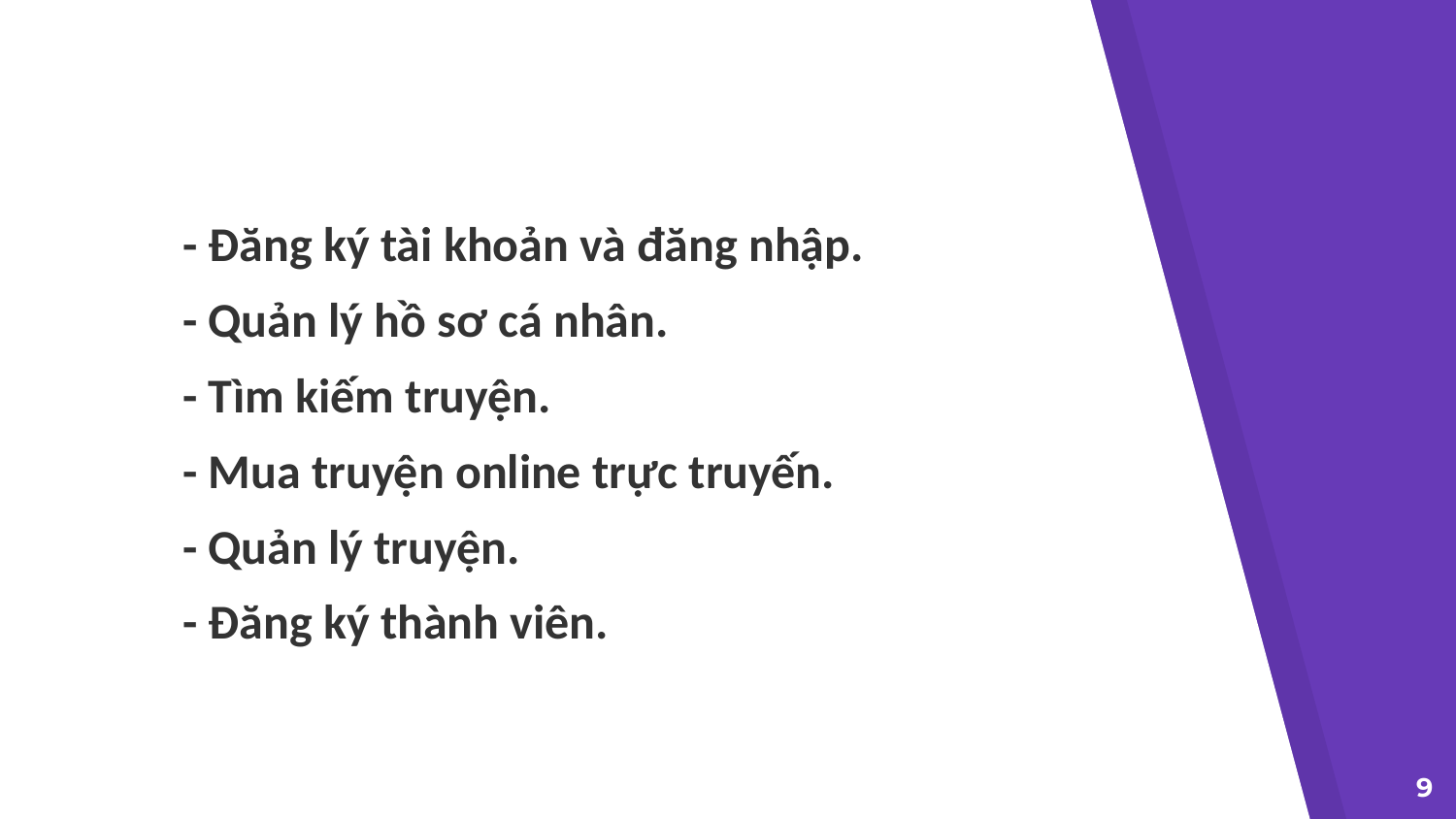

# - Đăng ký tài khoản và đăng nhập. - Quản lý hồ sơ cá nhân. - Tìm kiếm truyện. - Mua truyện online trực truyến. - Quản lý truyện. - Đăng ký thành viên.
9